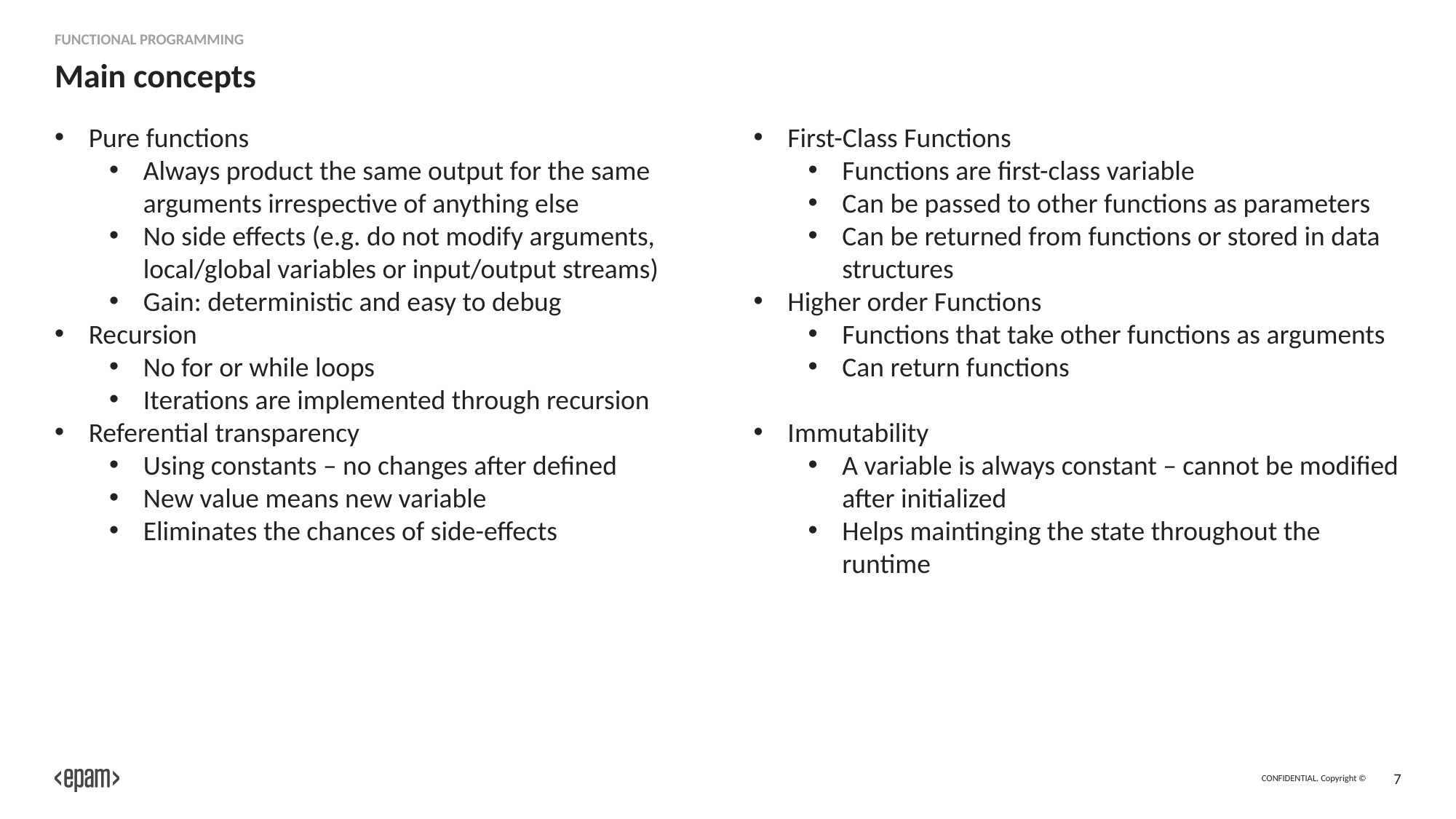

Functional programming
# Main concepts
Pure functions
Always product the same output for the same arguments irrespective of anything else
No side effects (e.g. do not modify arguments, local/global variables or input/output streams)
Gain: deterministic and easy to debug
Recursion
No for or while loops
Iterations are implemented through recursion
Referential transparency
Using constants – no changes after defined
New value means new variable
Eliminates the chances of side-effects
First-Class Functions
Functions are first-class variable
Can be passed to other functions as parameters
Can be returned from functions or stored in data structures
Higher order Functions
Functions that take other functions as arguments
Can return functions

Immutability
A variable is always constant – cannot be modified after initialized
Helps maintinging the state throughout the runtime